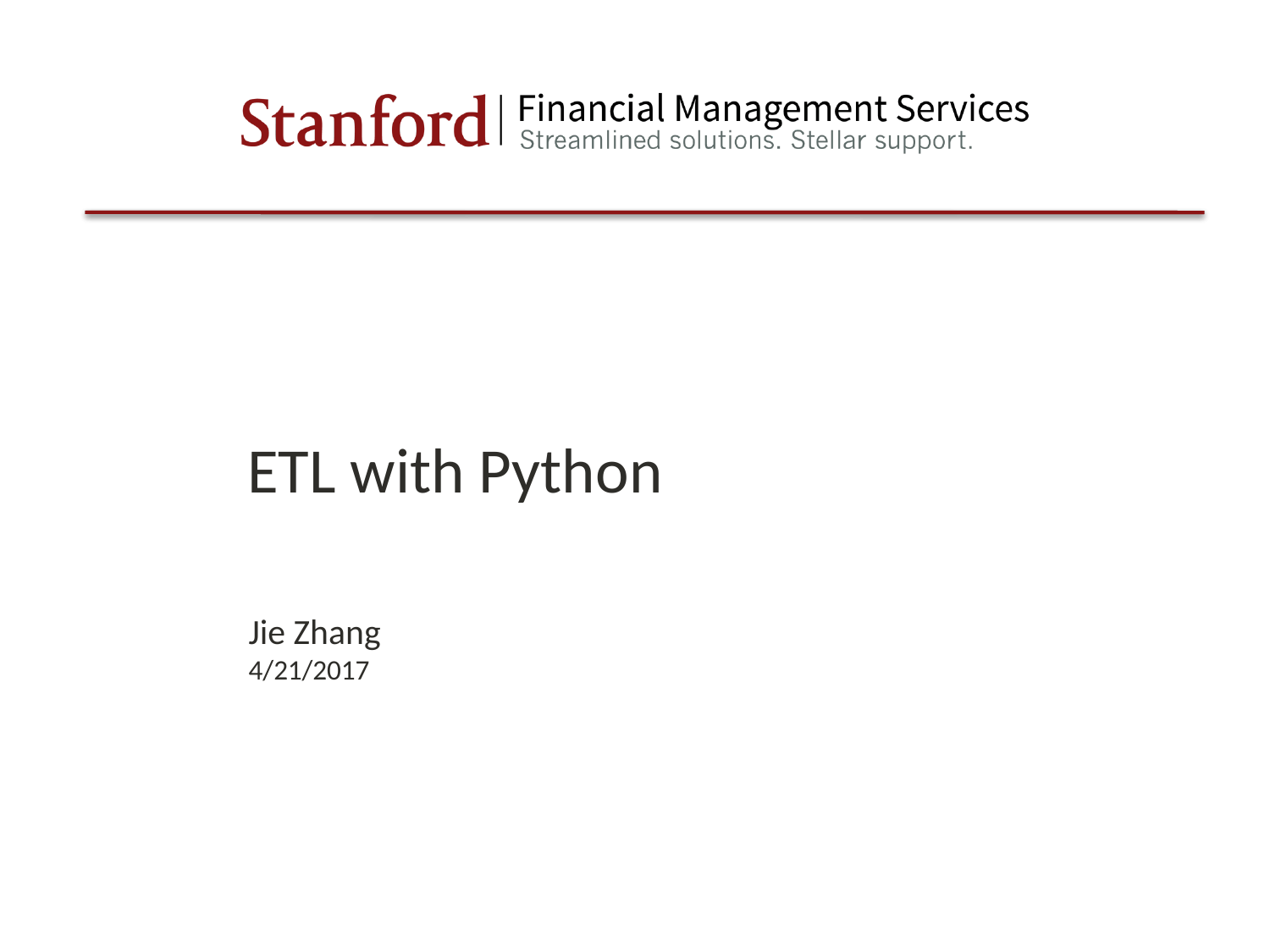

# ETL with Python

Jie Zhang
4/21/2017